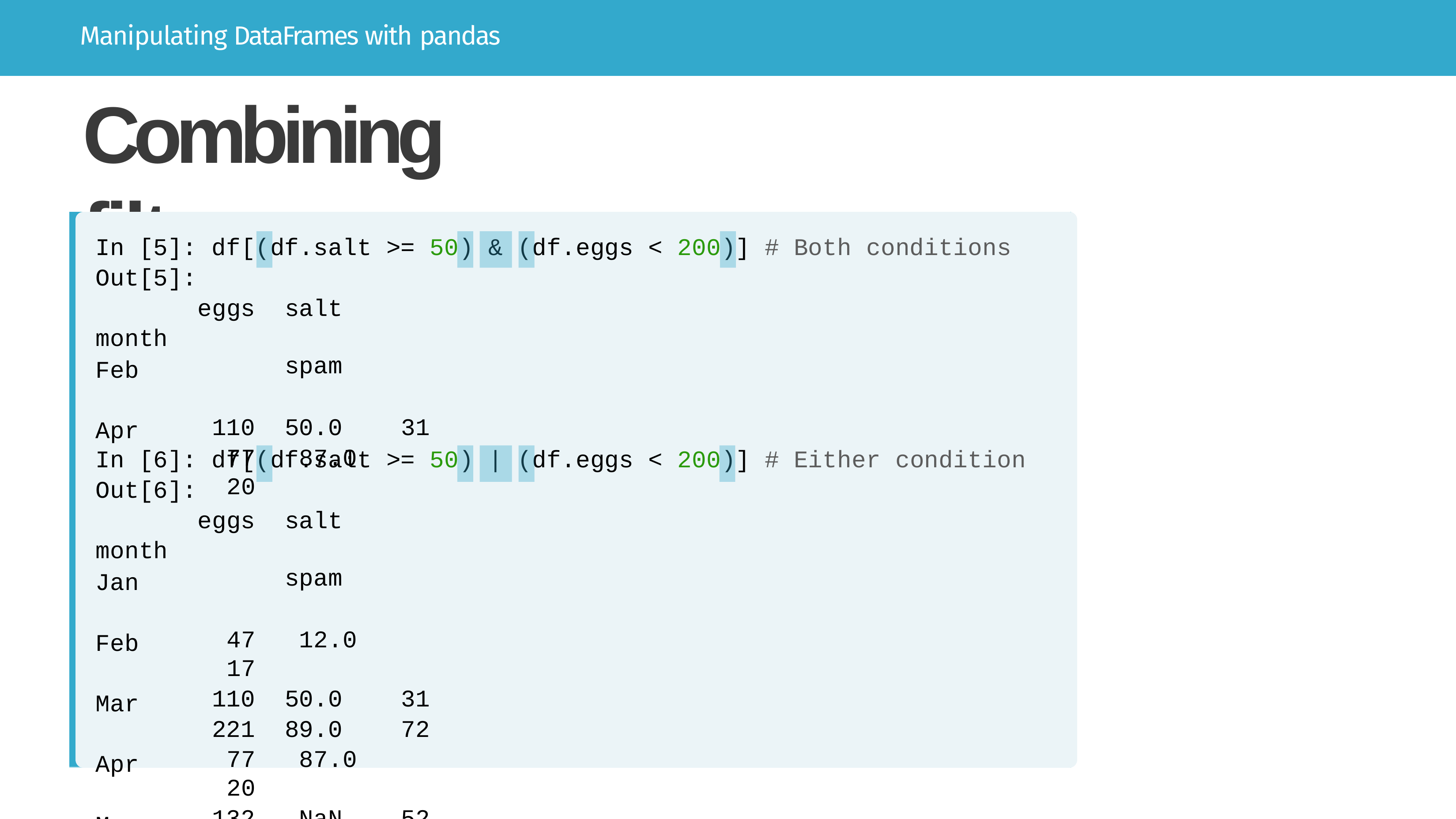

# Manipulating DataFrames with pandas
Combining filters

[(
)
&
(
)
In [5]: df
Out[5]:
eggs
month
df.salt >= 50
df.eggs < 200 ] # Both conditions

salt	spam

110	50.0	31
77	87.0	20
Feb  Apr
[(
)
|
(
)
In [6]: df
Out[6]:
eggs
month
df.salt >= 50
df.eggs < 200 ] # Either condition

salt	spam

47	12.0	17
110	50.0	31
221	89.0	72
77	87.0	20
132	NaN	52
205	60.0	55
Jan  Feb  Mar  Apr  May  Jun